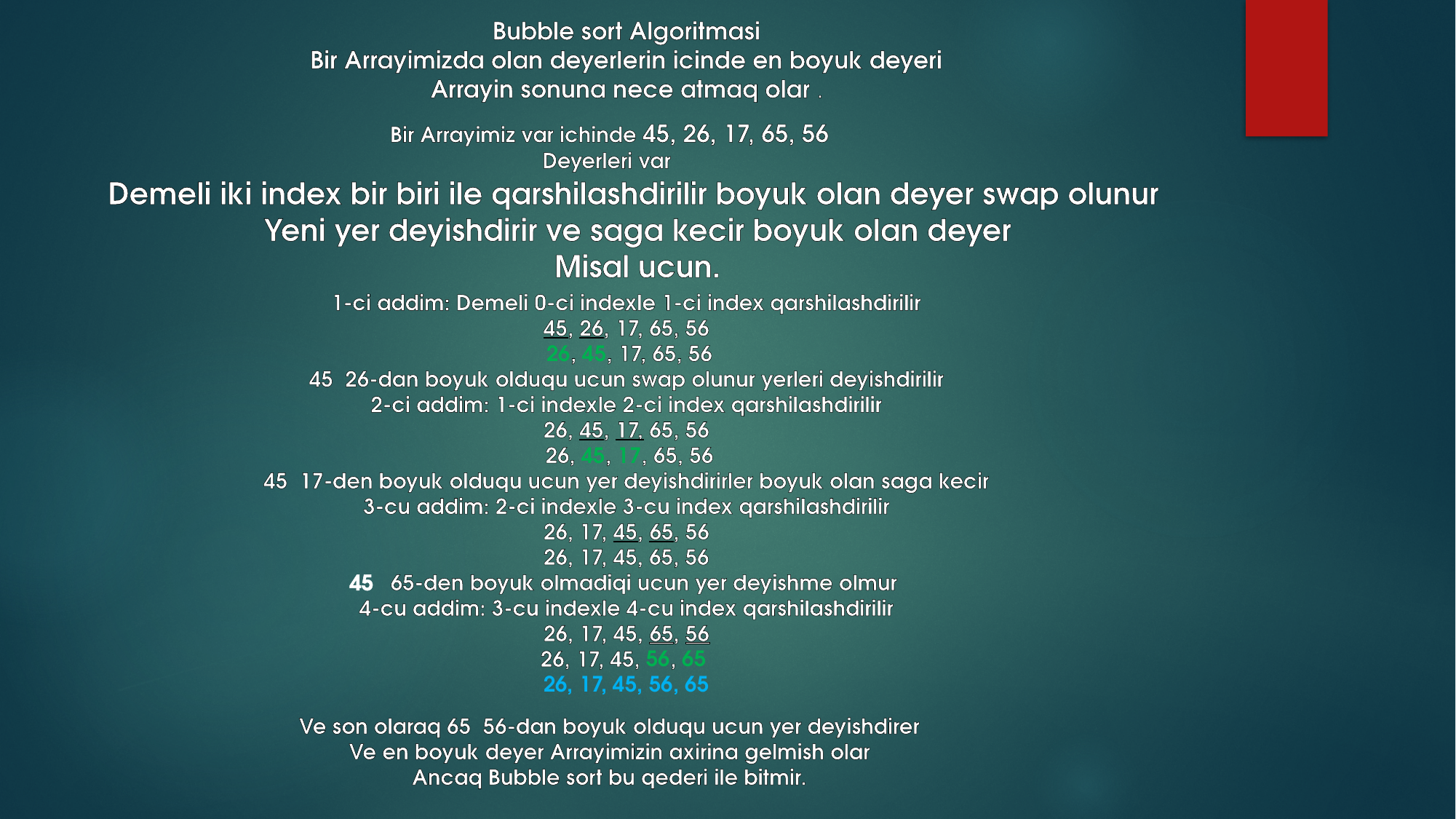

Bubble sort Algoritmasi
Bir Arrayimizda olan deyerlerin icinde en boyuk deyeri Arrayin sonuna nece atmaq olar .
Bir Arrayimiz var ichinde 45, 26, 17, 65, 56
Deyerleri var

Demeli iki index bir biri ile qarshilashdirilir boyuk olan deyer swap olunur
Yeni yer deyishdirir ve saga kecir boyuk olan deyer
Misal ucun.
1-ci addim: Demeli 0-ci indexle 1-ci index qarshilashdirilir
45, 26, 17, 65, 56
 26, 45, 17, 65, 56
45  26-dan boyuk olduqu ucun swap olunur yerleri deyishdirilir
2-ci addim: 1-ci indexle 2-ci index qarshilashdirilir
26, 45, 17, 65, 56
 26, 45, 17, 65, 56
45  17-den boyuk olduqu ucun yer deyishdirirler boyuk olan saga kecir
3-cu addim: 2-ci indexle 3-cu index qarshilashdirilir
26, 17, 45, 65, 56
26, 17, 45, 65, 56
65-den boyuk olmadiqi ucun yer deyishme olmur
4-cu addim: 3-cu indexle 4-cu index qarshilashdirilir
26, 17, 45, 65, 56
26, 17, 45, 56, 65
26, 17, 45, 56, 65

Ve son olaraq 65  56-dan boyuk olduqu ucun yer deyishdirer
Ve en boyuk deyer Arrayimizin axirina gelmish olar
Ancaq Bubble sort bu qederi ile bitmir.